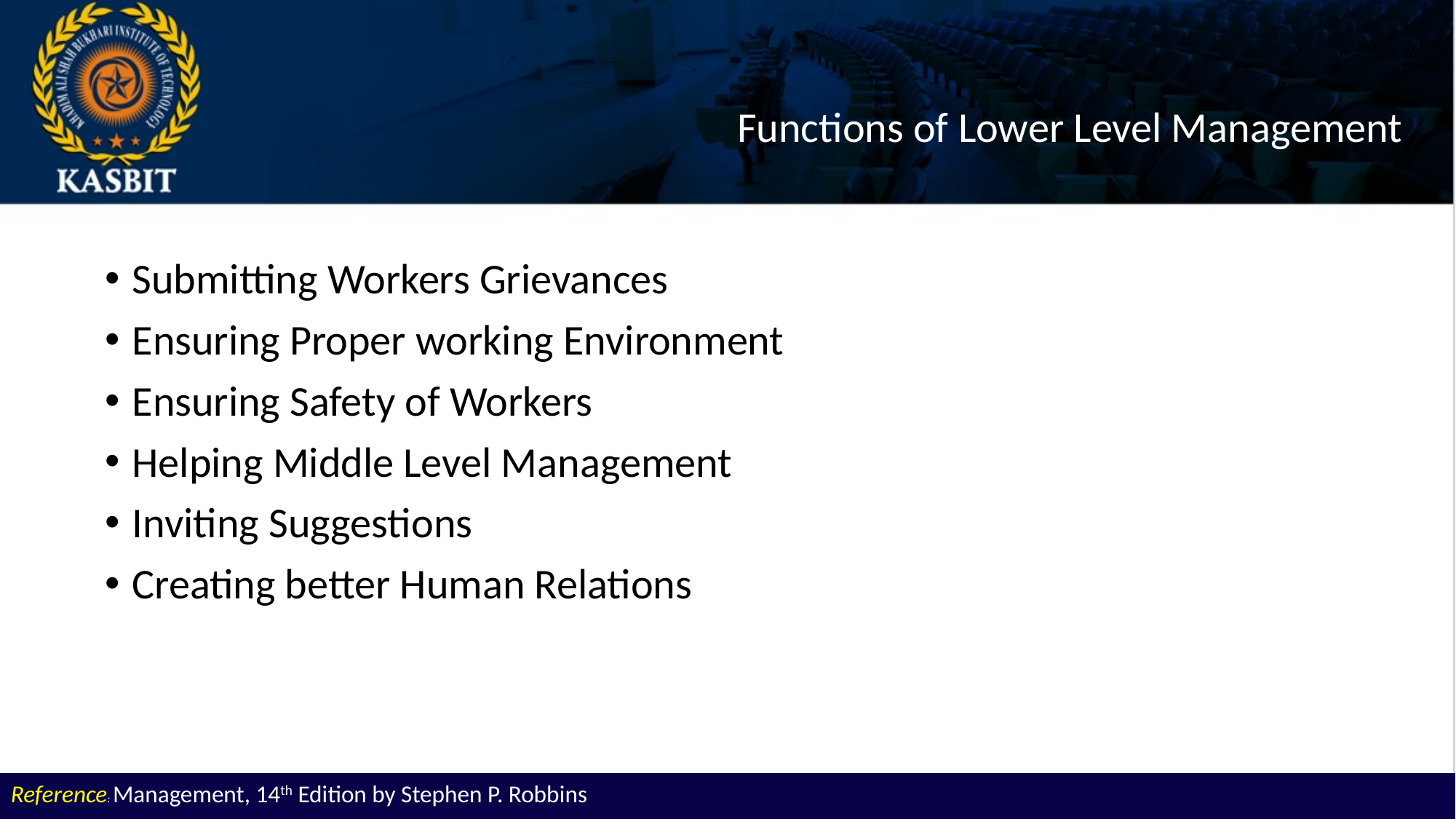

# Functions of Lower Level Management
Submitting Workers Grievances
Ensuring Proper working Environment
Ensuring Safety of Workers
Helping Middle Level Management
Inviting Suggestions
Creating better Human Relations
Reference: Management, 14th Edition by Stephen P. Robbins